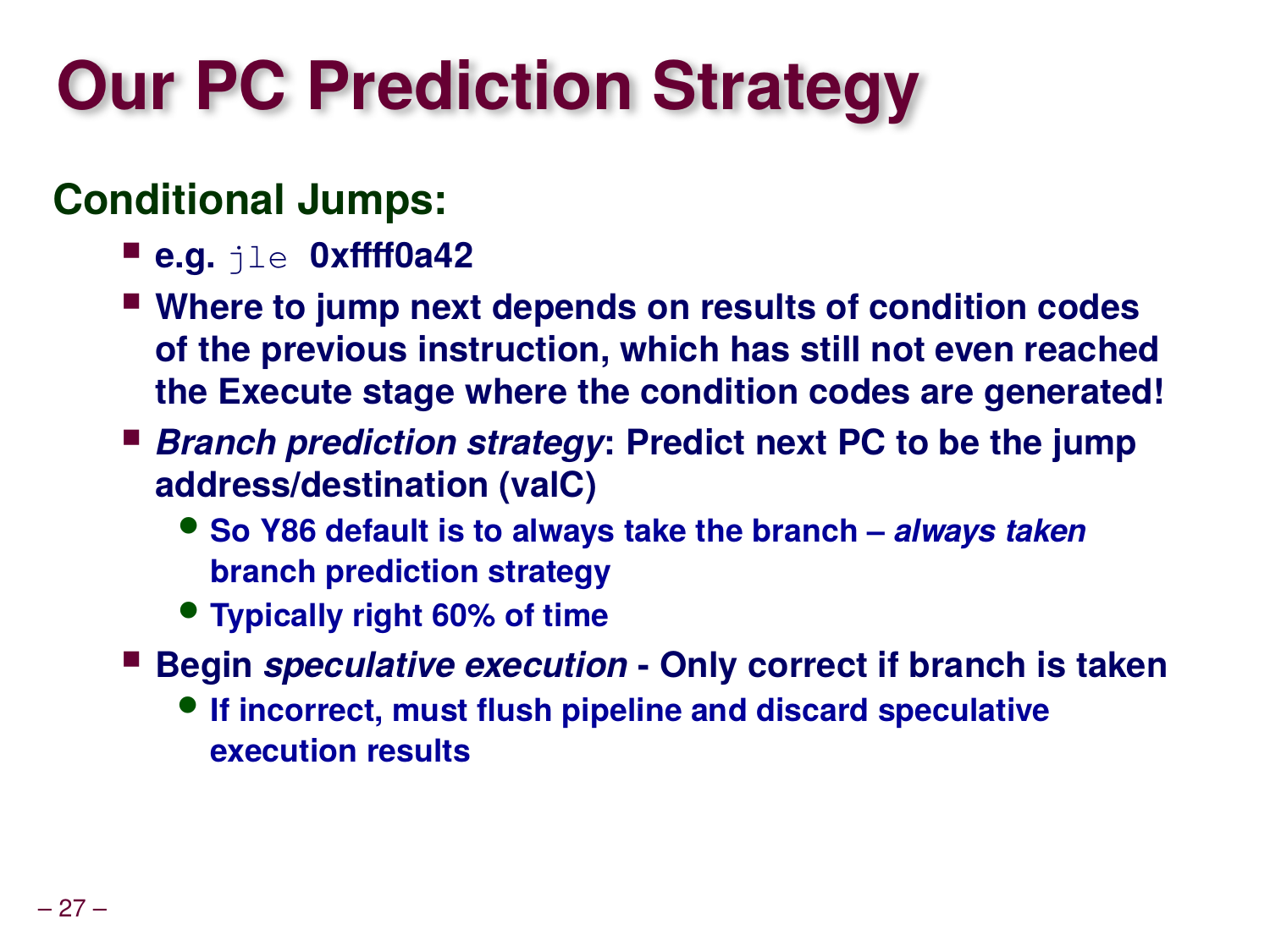

# Our PC Prediction Strategy
Conditional Jumps:
e.g. jle 0xffff0a42
Where to jump next depends on results of condition codes of the previous instruction, which has still not even reached the Execute stage where the condition codes are generated!
Branch prediction strategy: Predict next PC to be the jump address/destination (valC)
So Y86 default is to always take the branch – always taken branch prediction strategy
Typically right 60% of time
Begin speculative execution - Only correct if branch is taken
If incorrect, must flush pipeline and discard speculative execution results